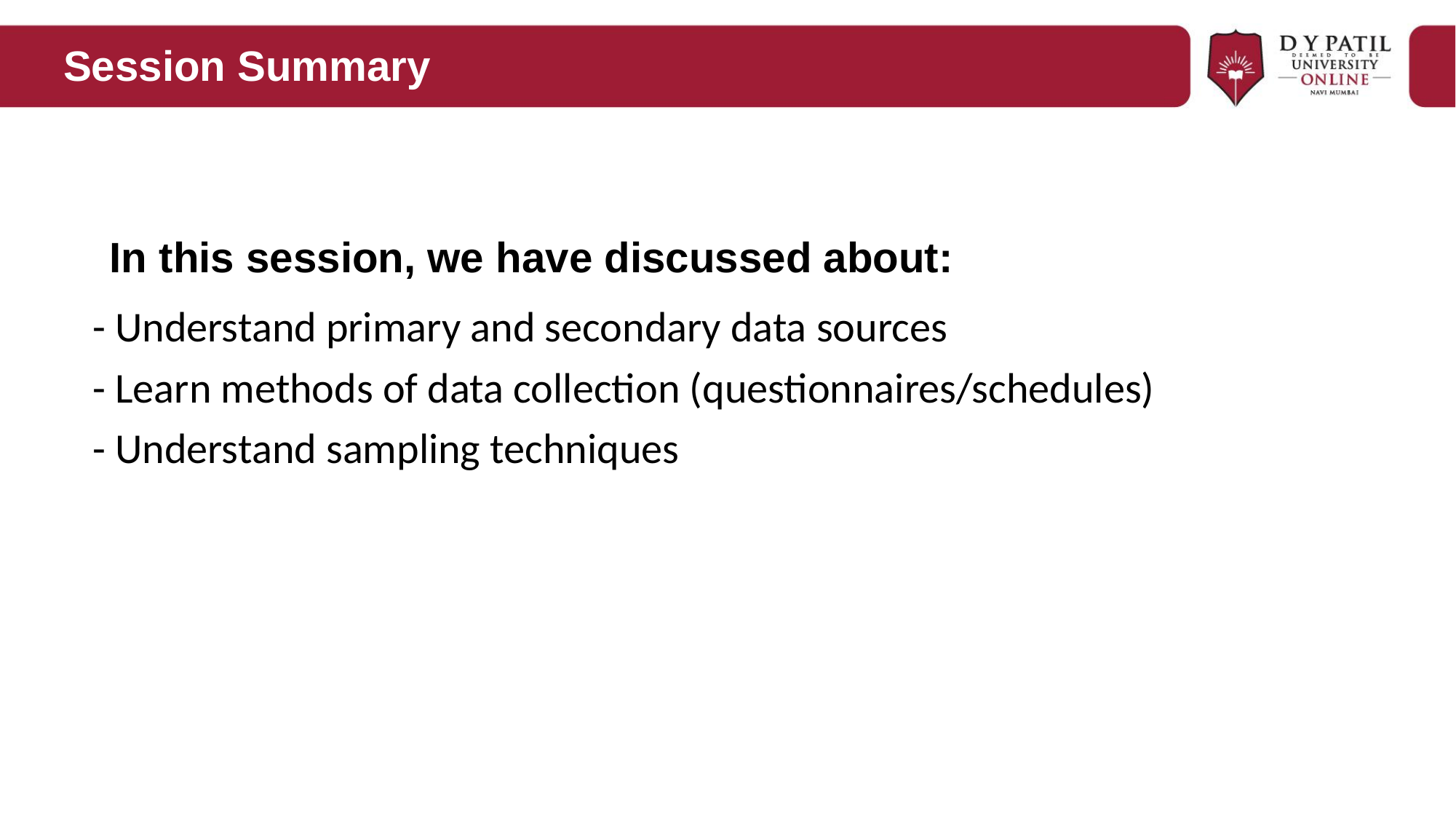

# Session Summary
In this session, we have discussed about:
- Understand primary and secondary data sources
- Learn methods of data collection (questionnaires/schedules)
- Understand sampling techniques